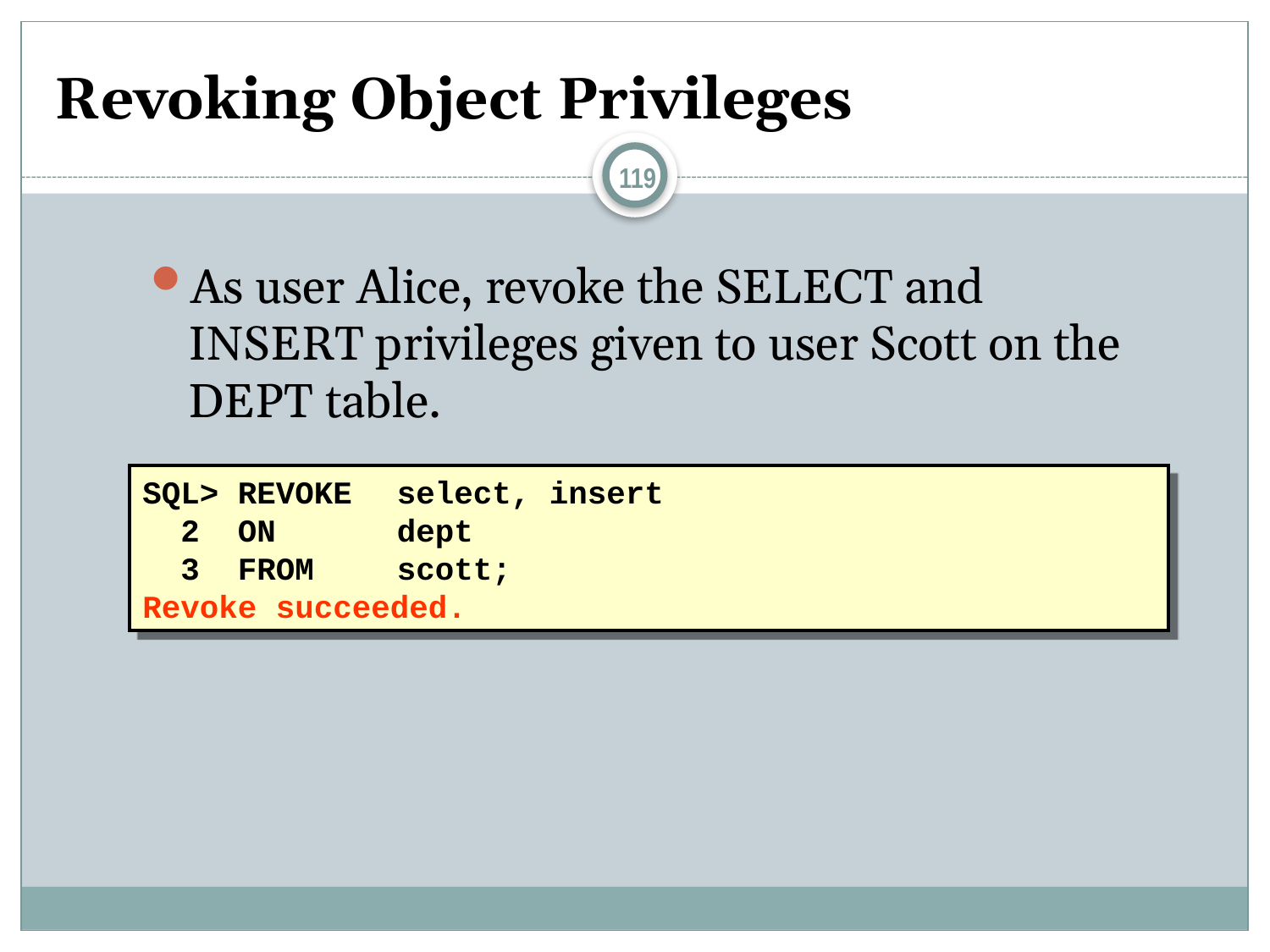

# Revoking Object Privileges
119
As user Alice, revoke the SELECT and INSERT privileges given to user Scott on the DEPT table.
SQL> REVOKE	select, insert
  2  ON	dept
  3  FROM	scott;
Revoke succeeded.